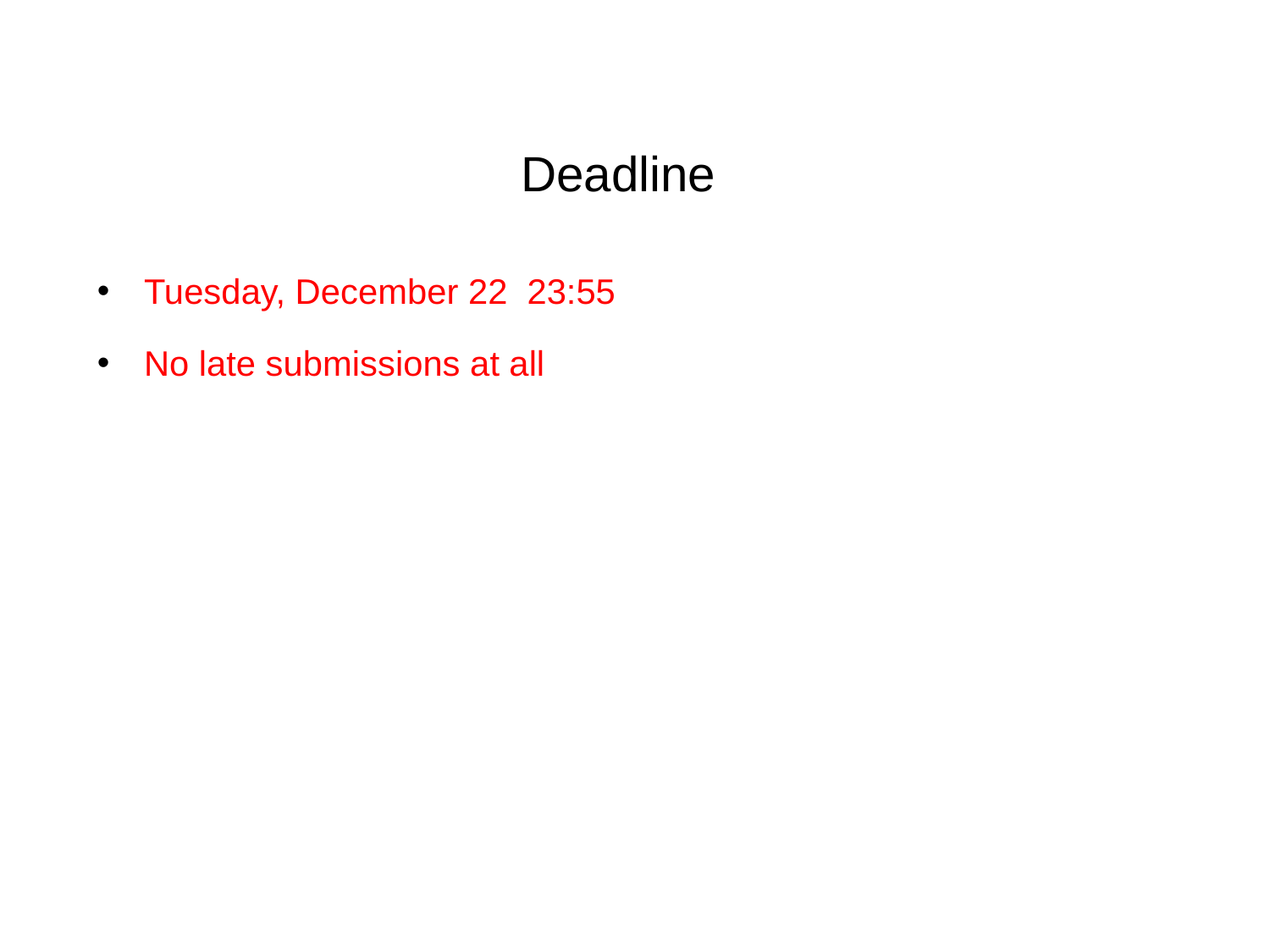

# Deadline

Tuesday, December 22  23:55
No late submissions at all